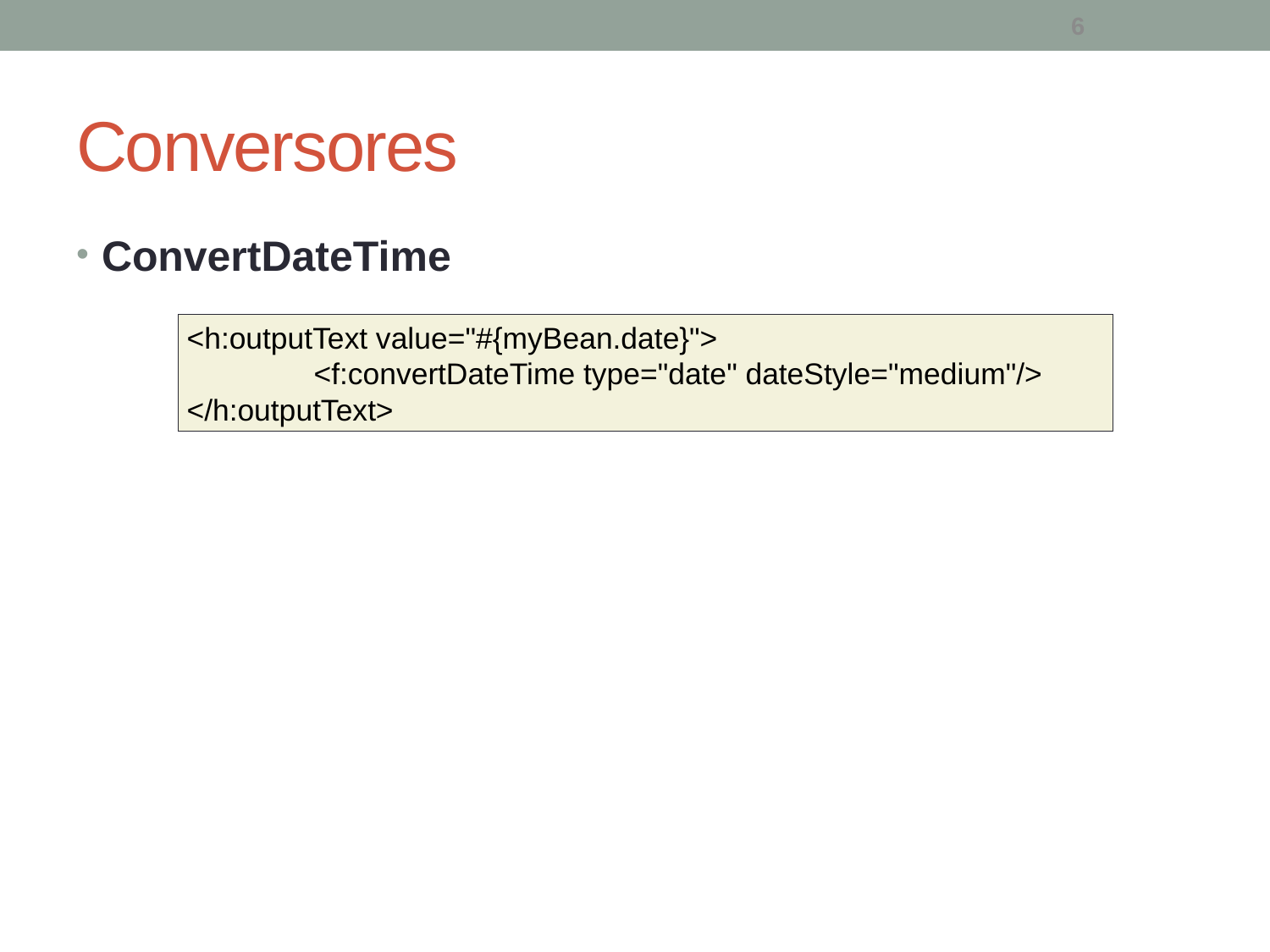

6
# Conversores
ConvertDateTime
<h:outputText value="#{myBean.date}">
	<f:convertDateTime type="date" dateStyle="medium"/>
</h:outputText>